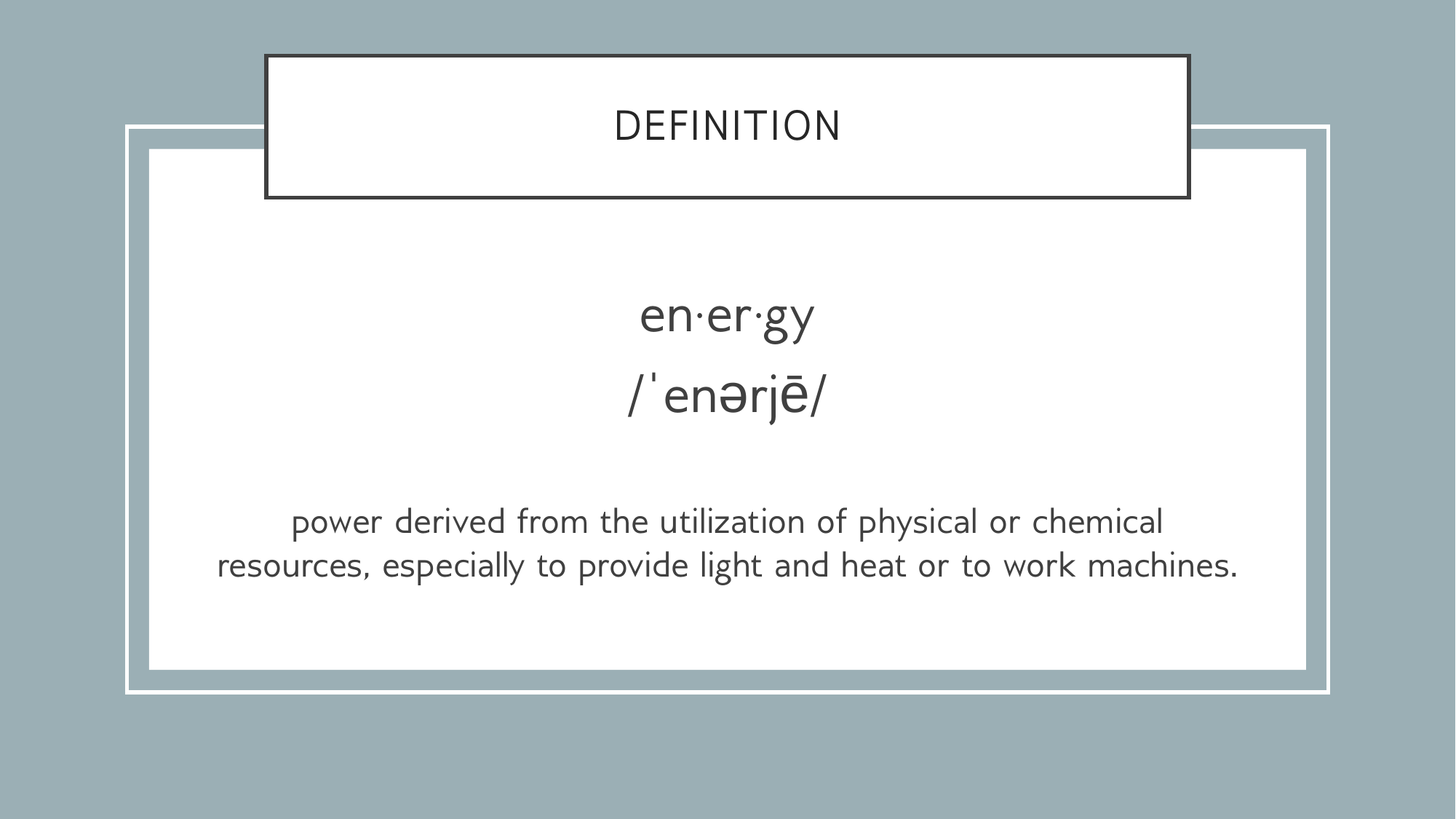

# Definition

en·er·gy
/ˈenərjē/

power derived from the utilization of physical or chemical resources, especially to provide light and heat or to work machines.